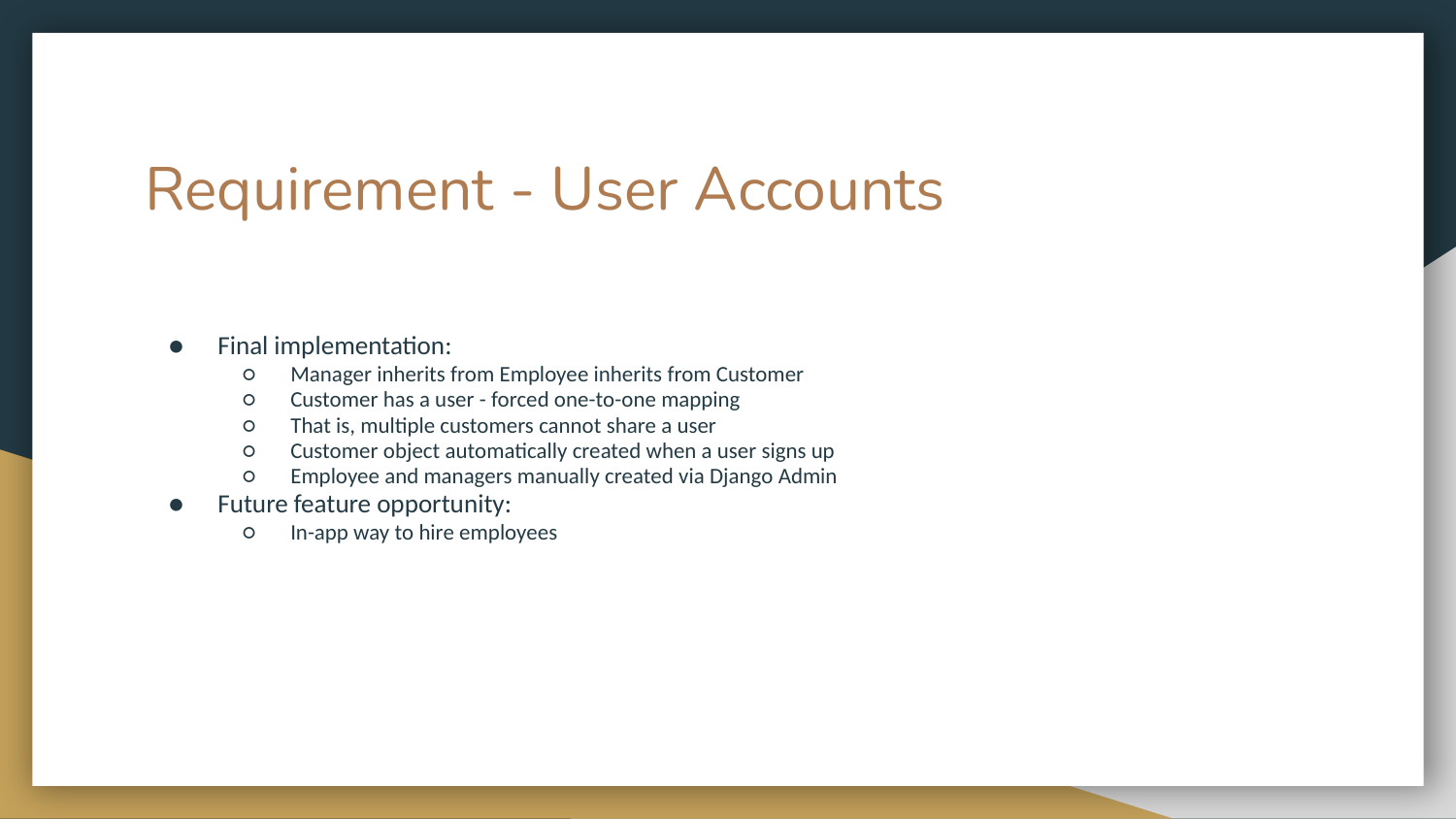

# Requirement - User Accounts
Final implementation:
Manager inherits from Employee inherits from Customer
Customer has a user - forced one-to-one mapping
That is, multiple customers cannot share a user
Customer object automatically created when a user signs up
Employee and managers manually created via Django Admin
Future feature opportunity:
In-app way to hire employees